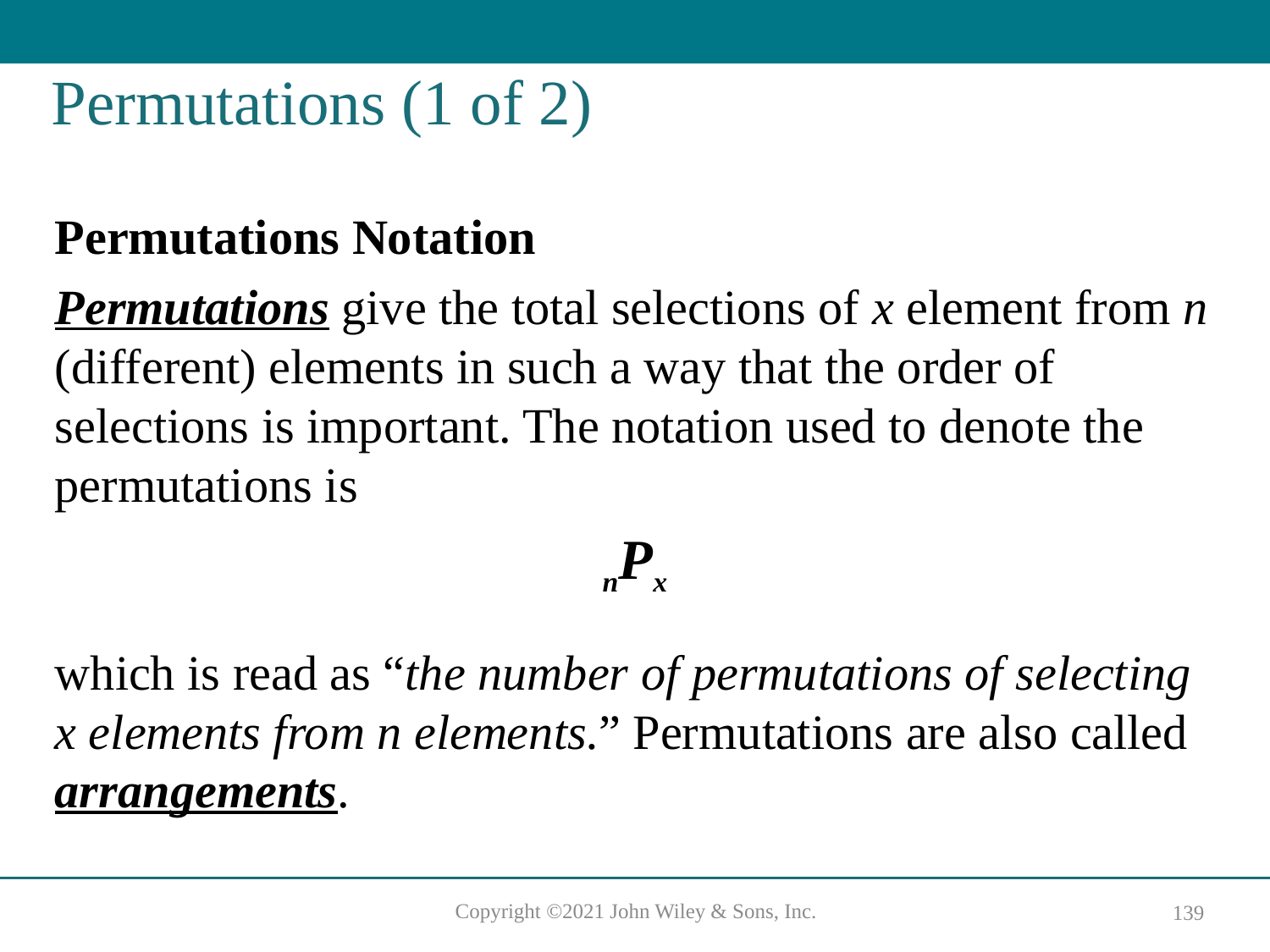

# Permutations (1 of 2)
Permutations Notation
Permutations give the total selections of x element from n (different) elements in such a way that the order of selections is important. The notation used to denote the permutations is
nPx
which is read as “the number of permutations of selecting x elements from n elements.” Permutations are also called arrangements.